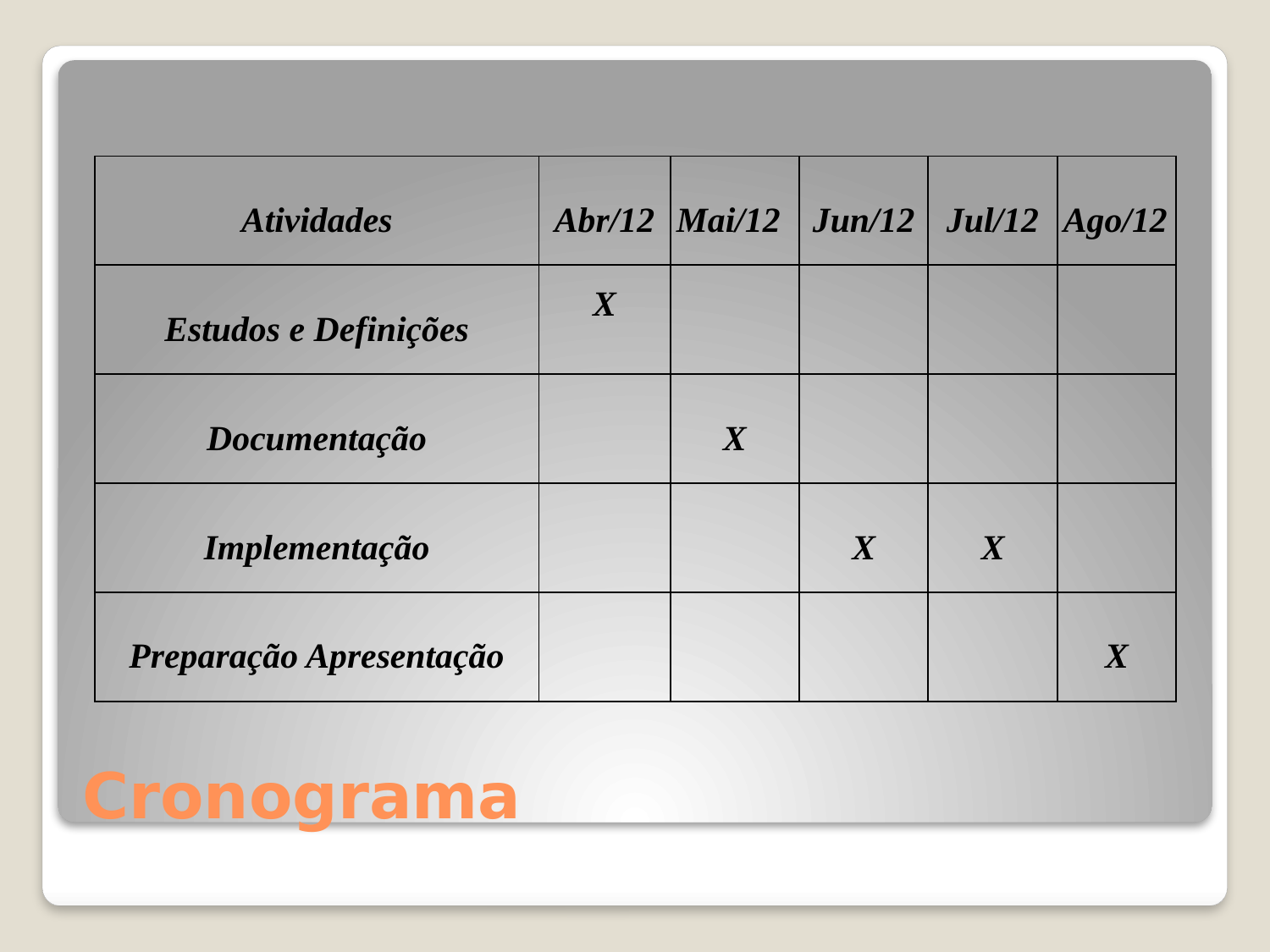

| Atividades | Abr/12 | Mai/12 | Jun/12 | Jul/12 | Ago/12 |
| --- | --- | --- | --- | --- | --- |
| Estudos e Definições | X |  |  |  |  |
| Documentação |  | X |  |  |  |
| Implementação |  |  | X | X |  |
| Preparação Apresentação |  |  |  |  | X |
# Cronograma